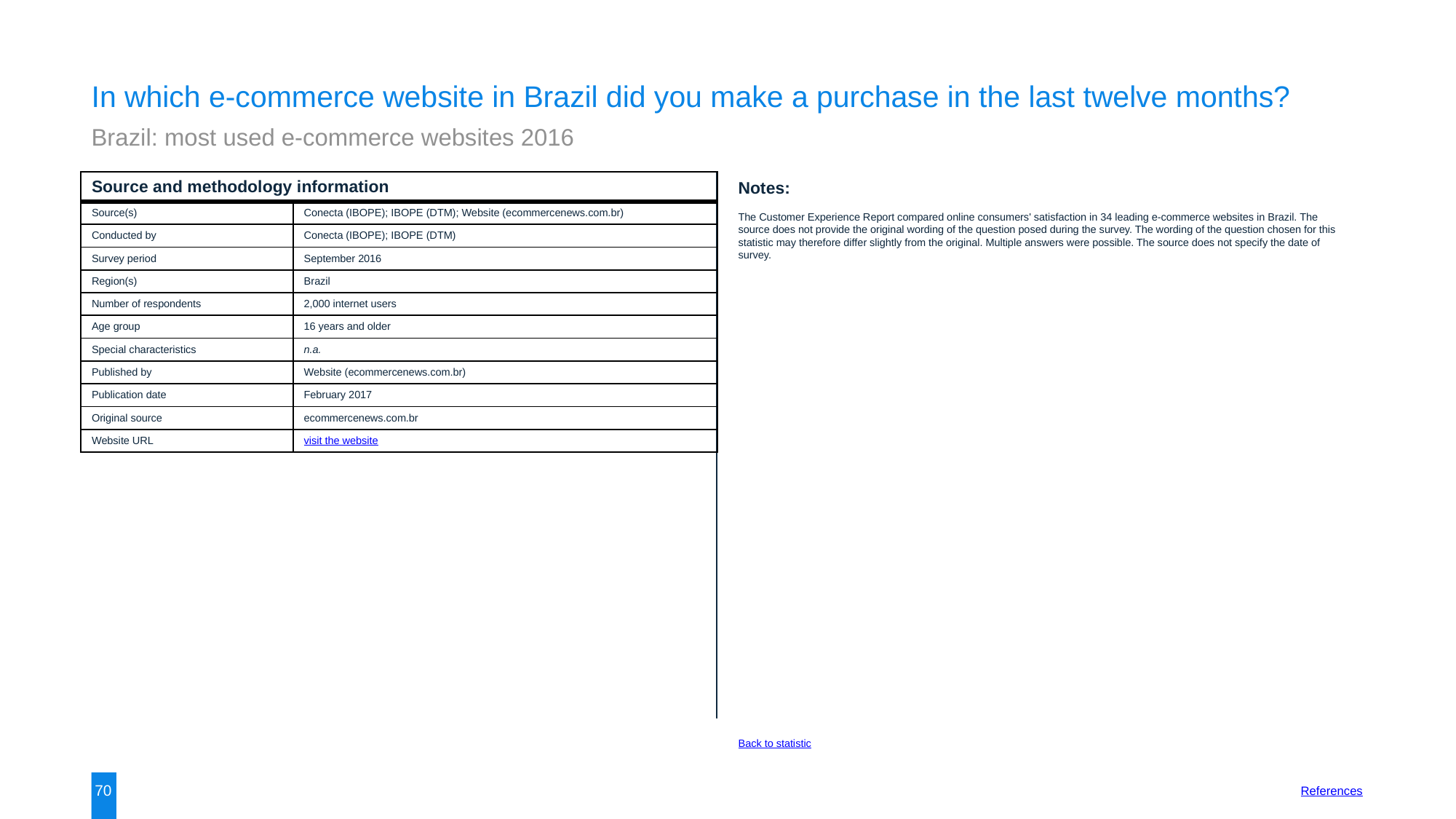

In which e-commerce website in Brazil did you make a purchase in the last twelve months?
Brazil: most used e-commerce websites 2016
| Source and methodology information |  |
| --- | --- |
| Source(s) | Conecta (IBOPE); IBOPE (DTM); Website (ecommercenews.com.br) |
| Conducted by | Conecta (IBOPE); IBOPE (DTM) |
| Survey period | September 2016 |
| Region(s) | Brazil |
| Number of respondents | 2,000 internet users |
| Age group | 16 years and older |
| Special characteristics | n.a. |
| Published by | Website (ecommercenews.com.br) |
| Publication date | February 2017 |
| Original source | ecommercenews.com.br |
| Website URL | visit the website |

Notes:

The Customer Experience Report compared online consumers' satisfaction in 34 leading e-commerce websites in Brazil. The source does not provide the original wording of the question posed during the survey. The wording of the question chosen for this statistic may therefore differ slightly from the original. Multiple answers were possible. The source does not specify the date of survey.
Back to statistic

70
References